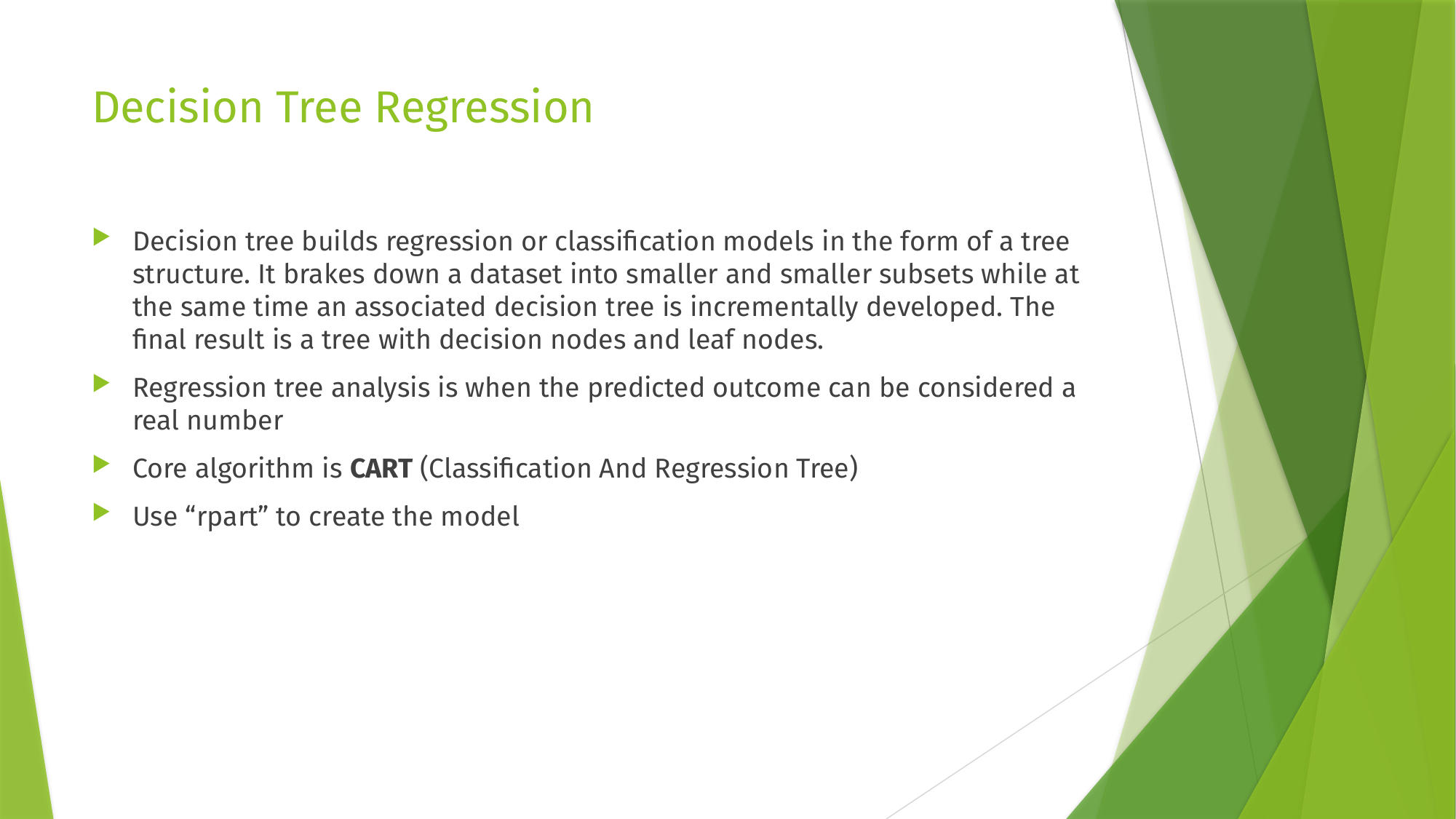

# Decision Tree Regression

Decision tree builds regression or classification models in the form of a tree structure. It brakes down a dataset into smaller and smaller subsets while at the same time an associated decision tree is incrementally developed. The final result is a tree with decision nodes and leaf nodes.
Regression tree analysis is when the predicted outcome can be considered a real number
Core algorithm is CART (Classification And Regression Tree)
Use “rpart” to create the model